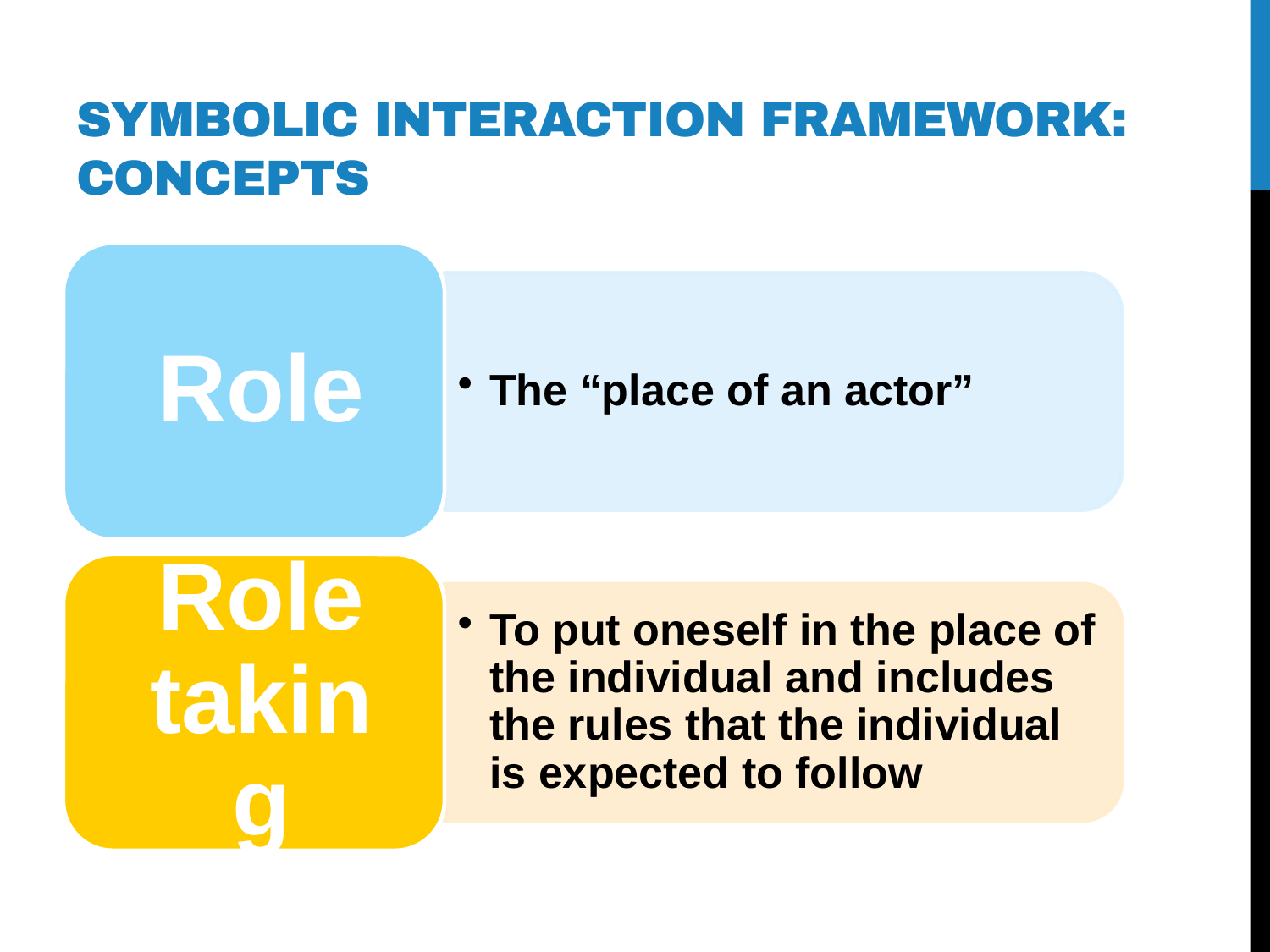

# Symbolic interaction framework: Concepts
The “place of an actor”
Role
To put oneself in the place of the individual and includes the rules that the individual is expected to follow
Role taking